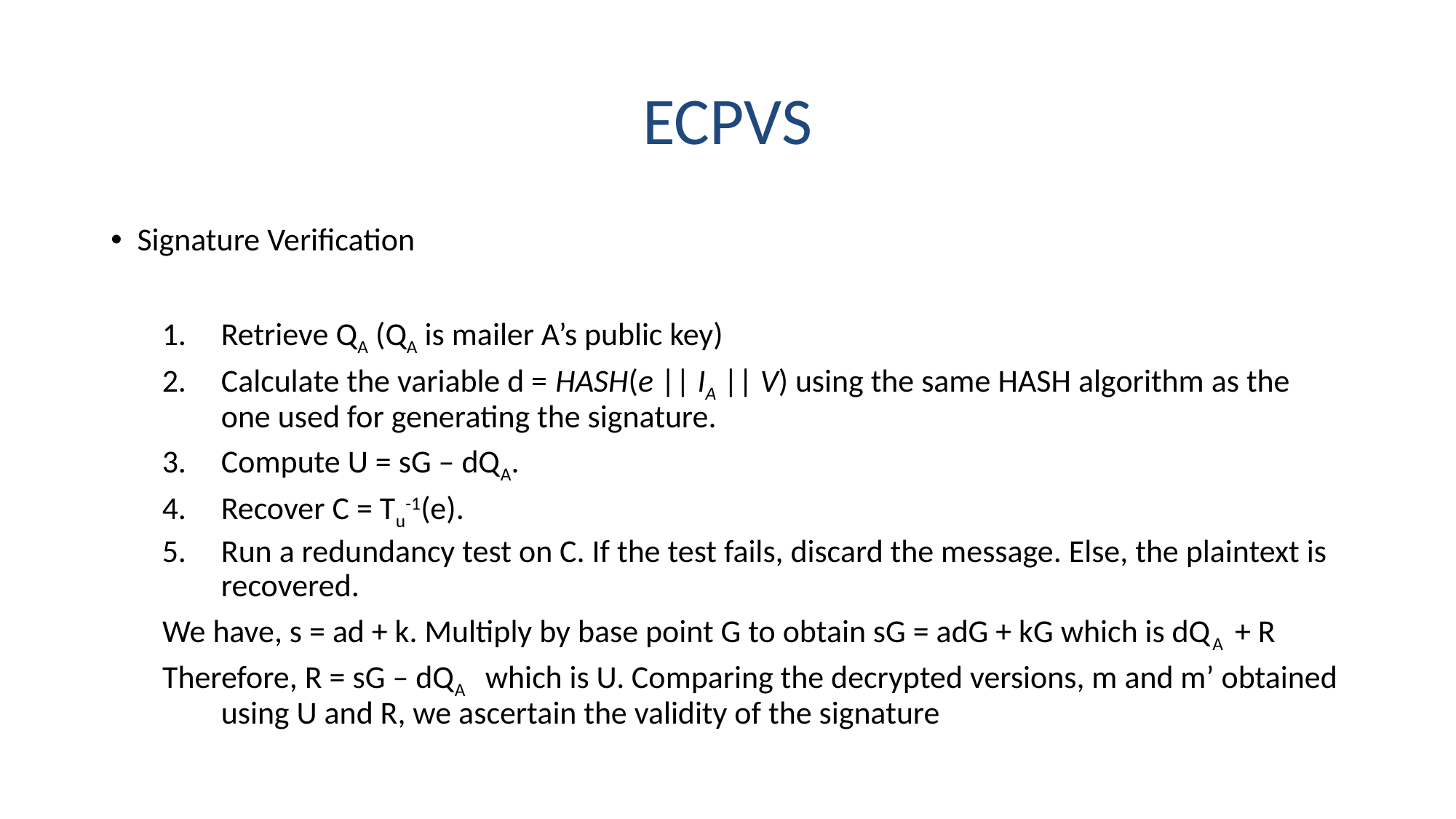

# ECPVS
Signature Verification

Retrieve QA (QA is mailer A’s public key)
Calculate the variable d = HASH(e || IA || V) using the same HASH algorithm as the one used for generating the signature.
Compute U = sG – dQA.
Recover C = Tu-1(e).
Run a redundancy test on C. If the test fails, discard the message. Else, the plaintext is recovered.
We have, s = ad + k. Multiply by base point G to obtain sG = adG + kG which is dQA  + R
Therefore, R = sG – dQA    which is U. Comparing the decrypted versions, m and m’ obtained using U and R, we ascertain the validity of the signature